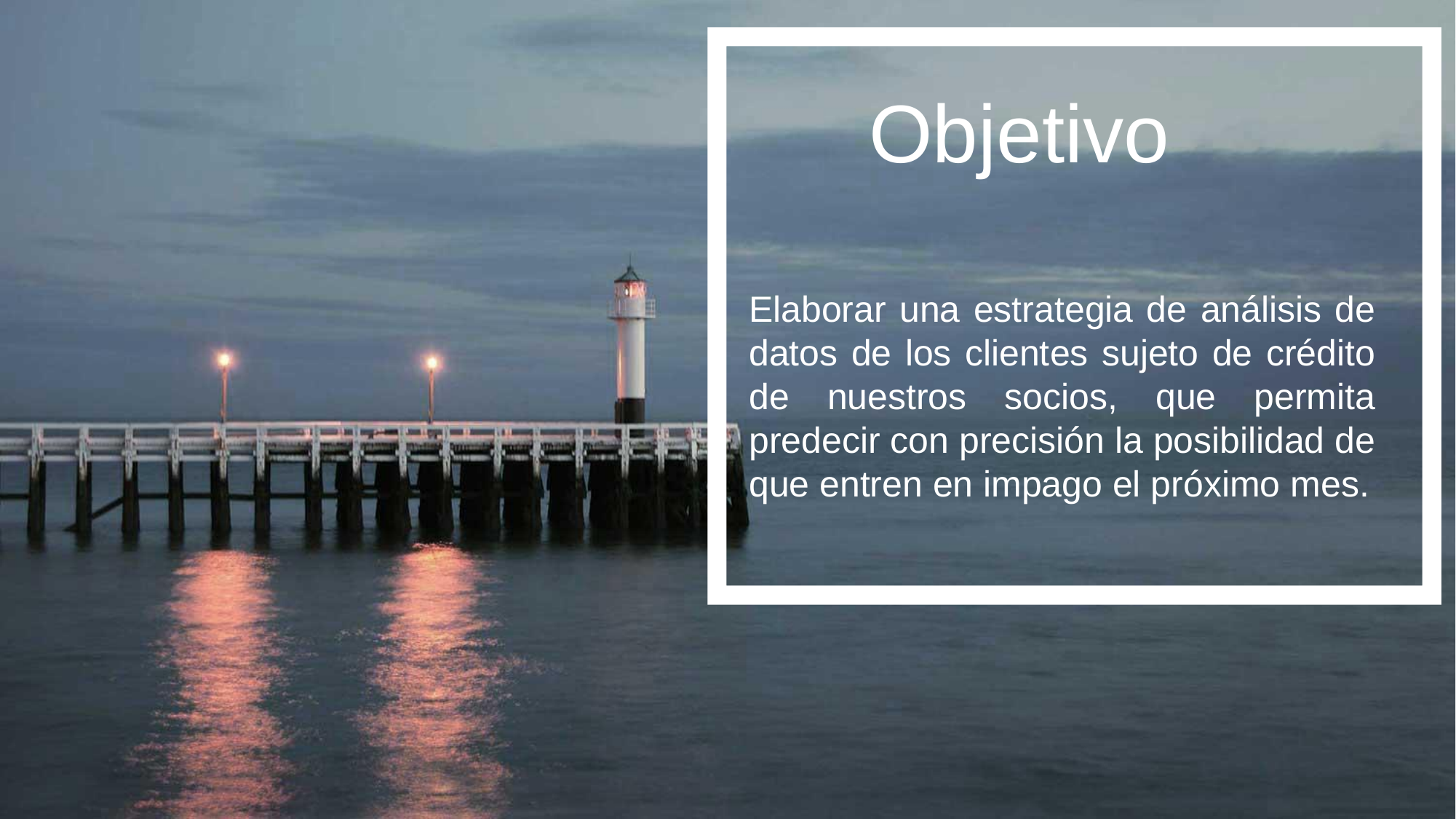

Objetivo

Elaborar una estrategia de análisis de datos de los clientes sujeto de crédito de nuestros socios, que permita predecir con precisión la posibilidad de que entren en impago el próximo mes.